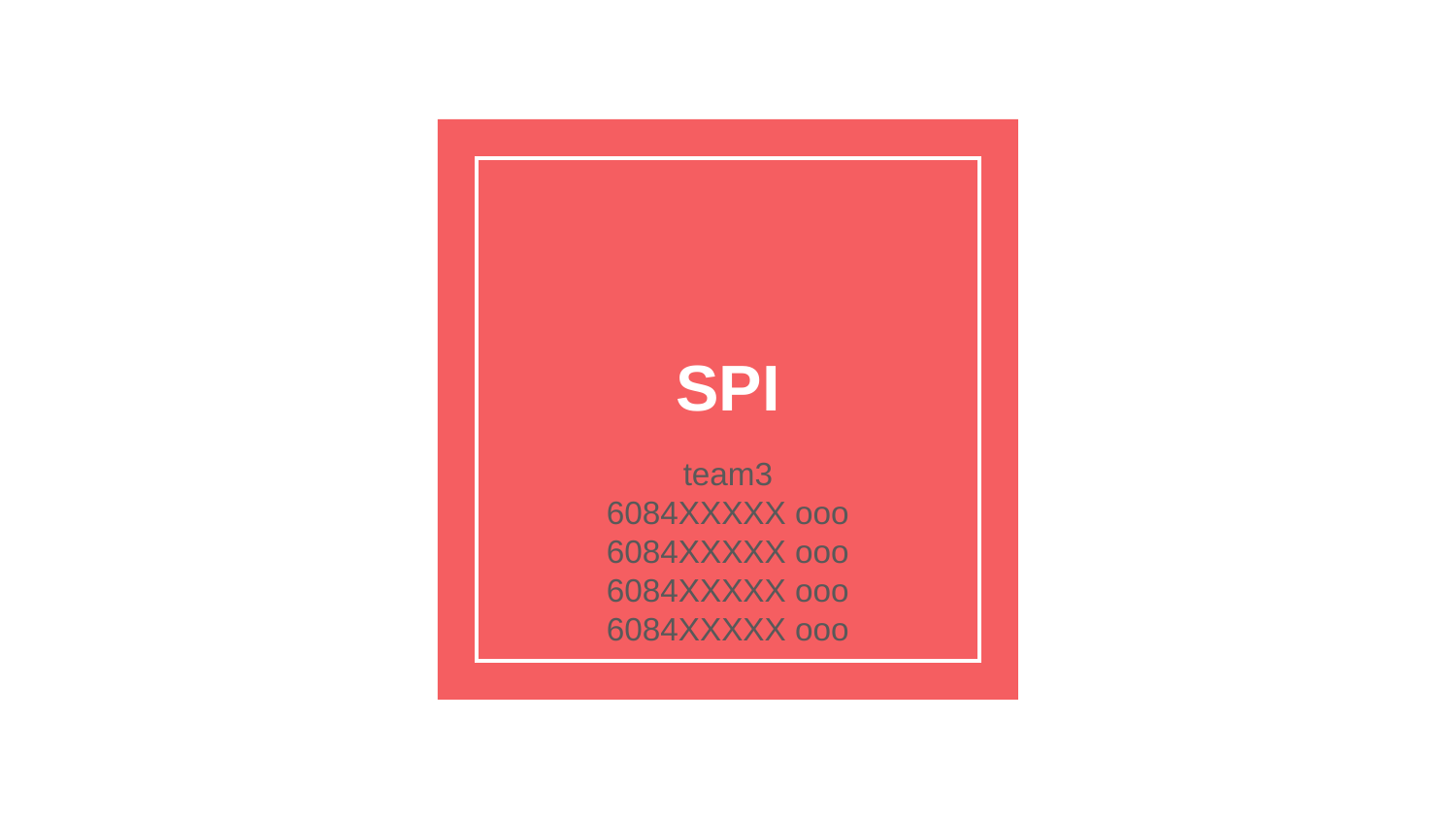

# SPI

team3
6084XXXXX ooo
6084XXXXX ooo
6084XXXXX ooo
6084XXXXX ooo